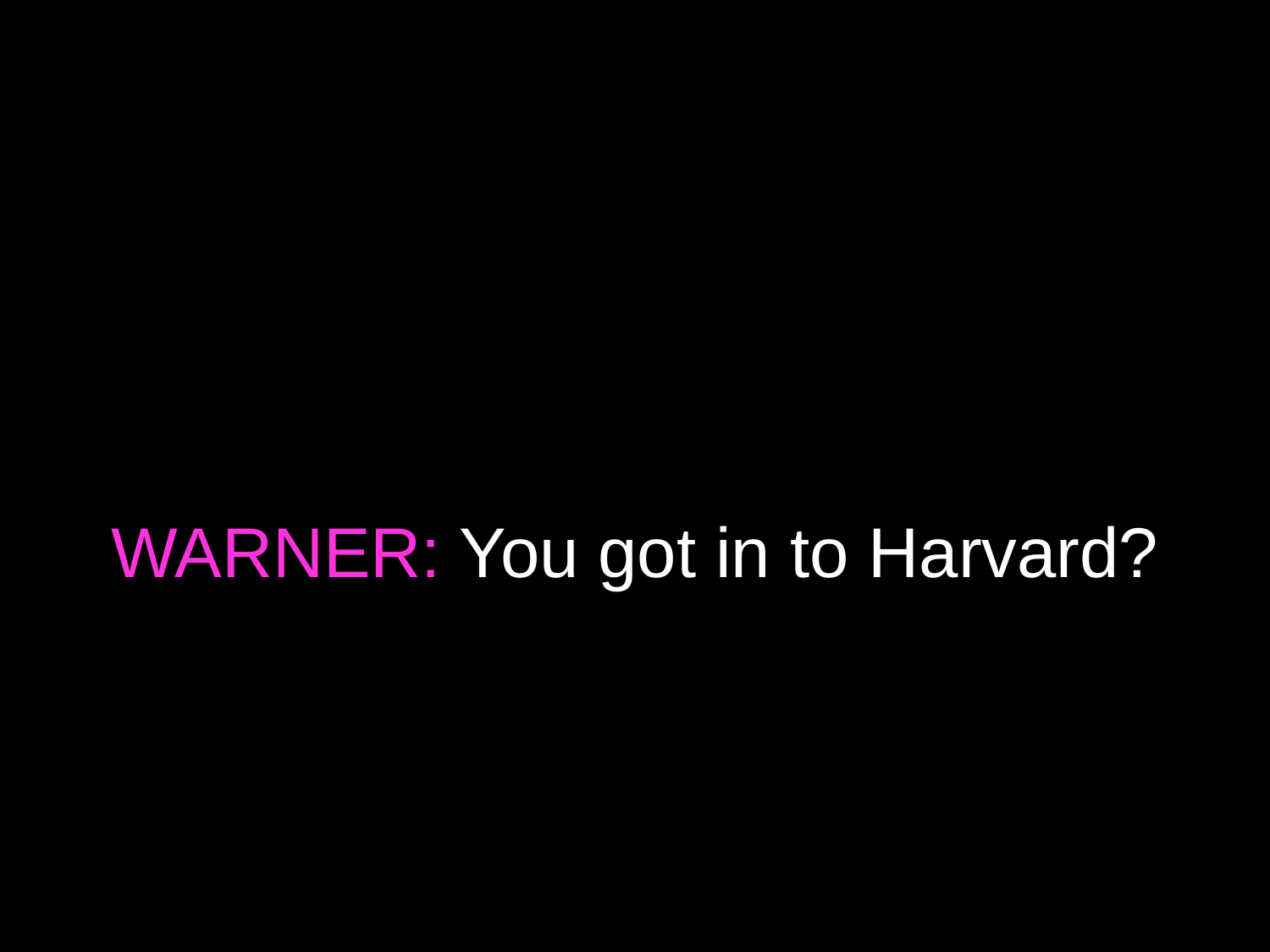

# WARNER: You got in to Harvard?